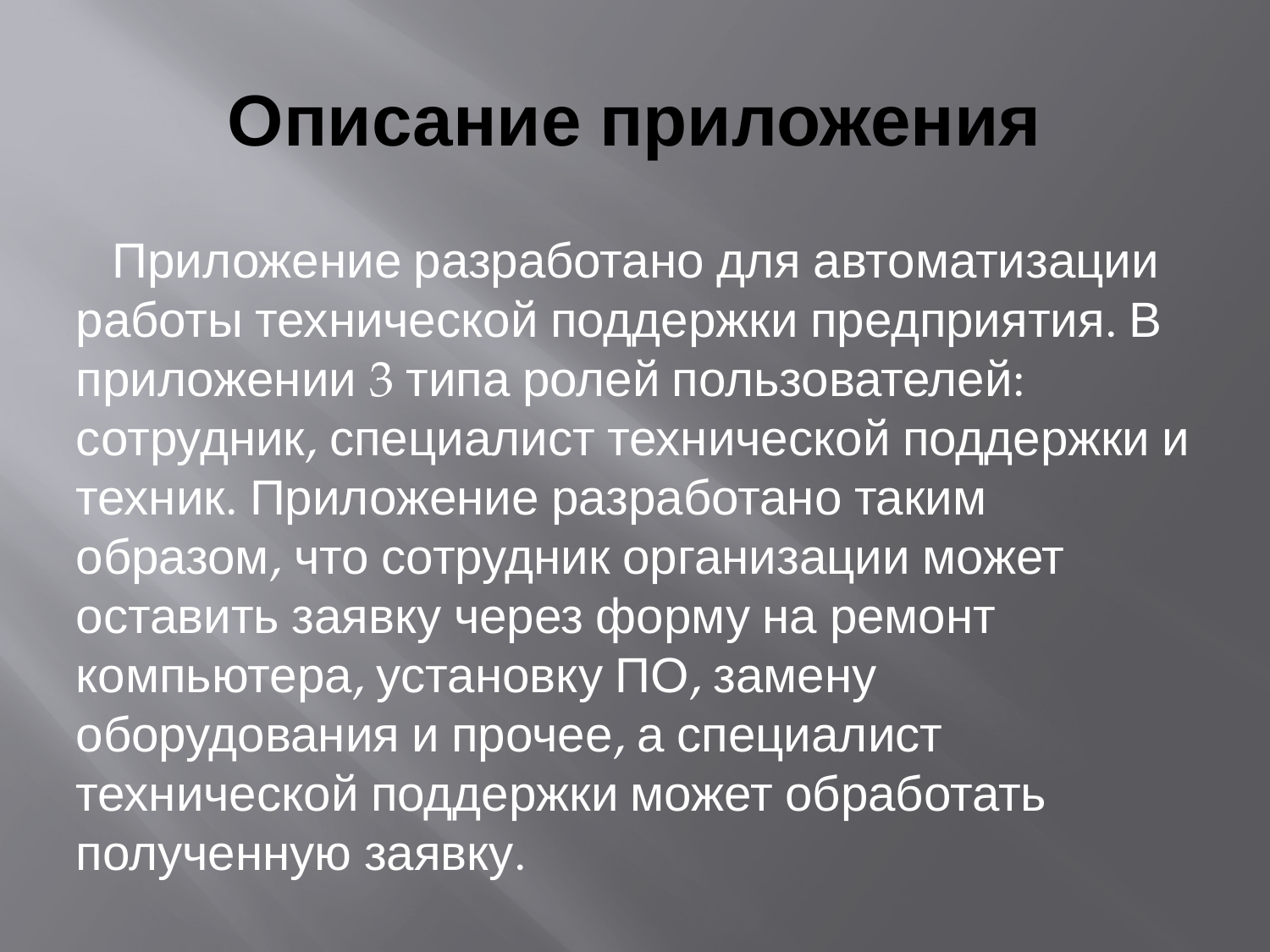

# Описание приложения
Приложение разработано для автоматизации работы технической поддержки предприятия. В приложении 3 типа ролей пользователей: сотрудник, специалист технической поддержки и техник. Приложение разработано таким образом, что сотрудник организации может оставить заявку через форму на ремонт компьютера, установку ПО, замену оборудования и прочее, а специалист технической поддержки может обработать полученную заявку.